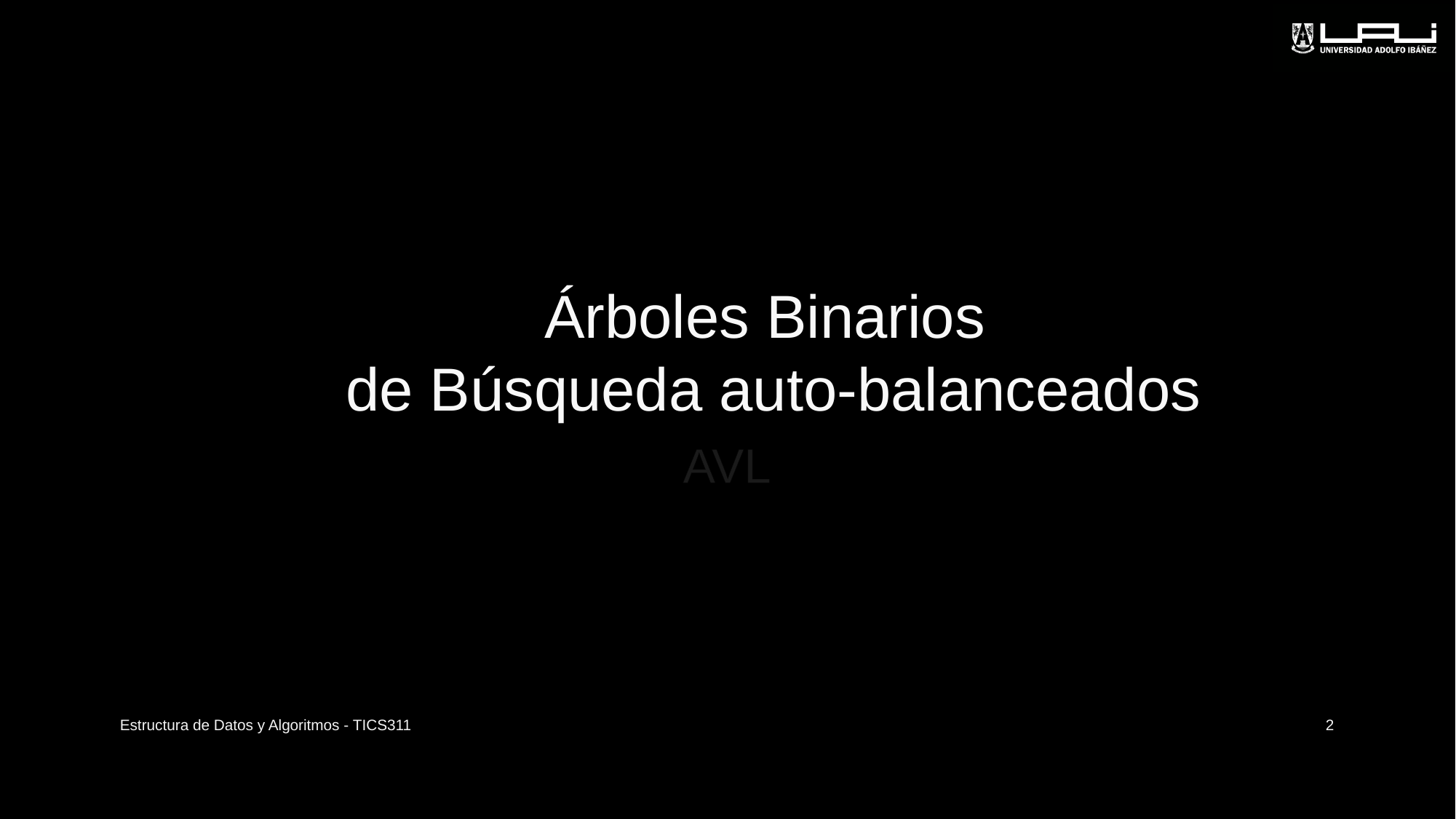

# Árboles Binarios de Búsqueda auto-balanceados
AVL
Estructura de Datos y Algoritmos - TICS311
2